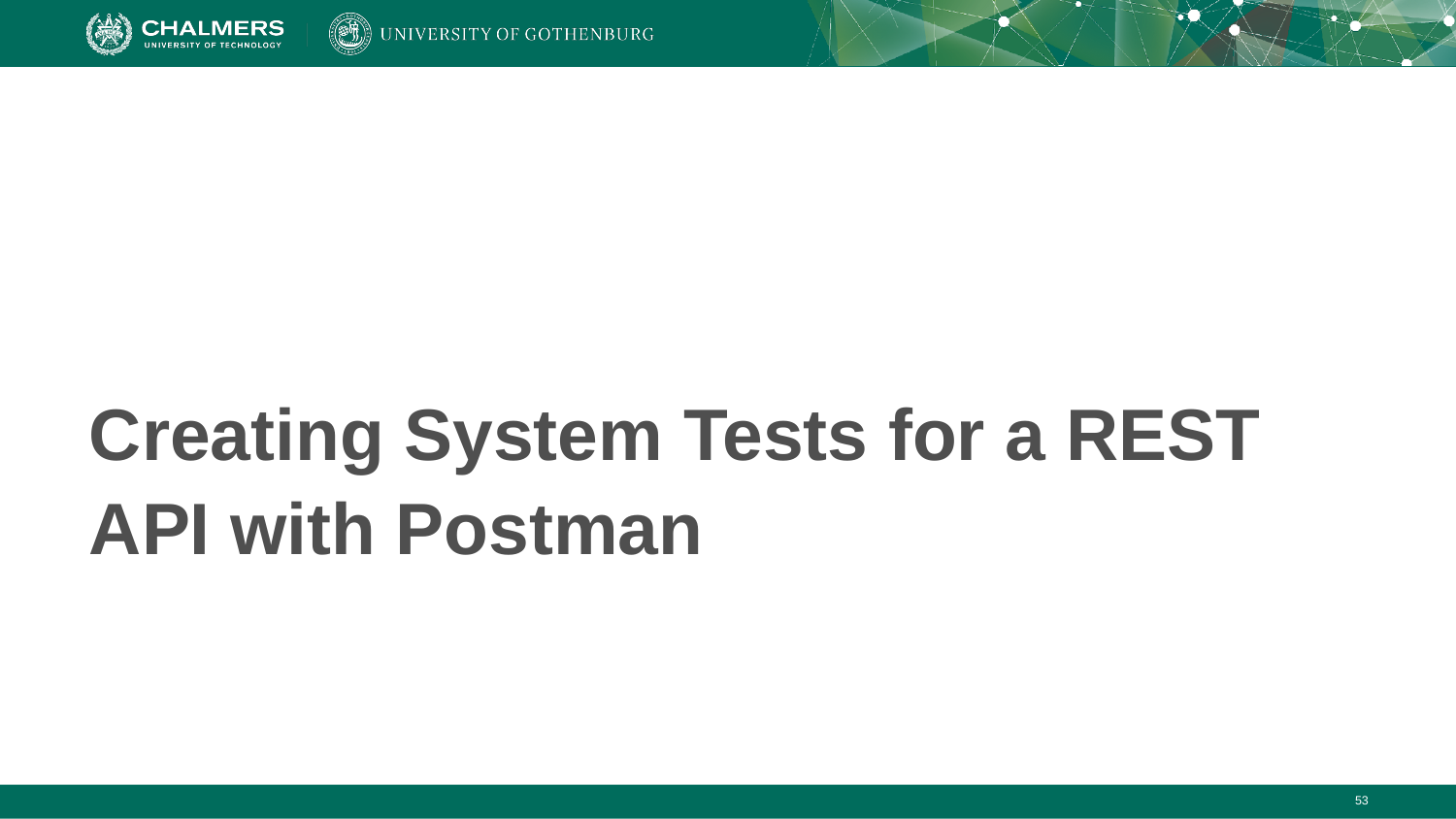

# Creating System Tests for a REST API with Postman
53